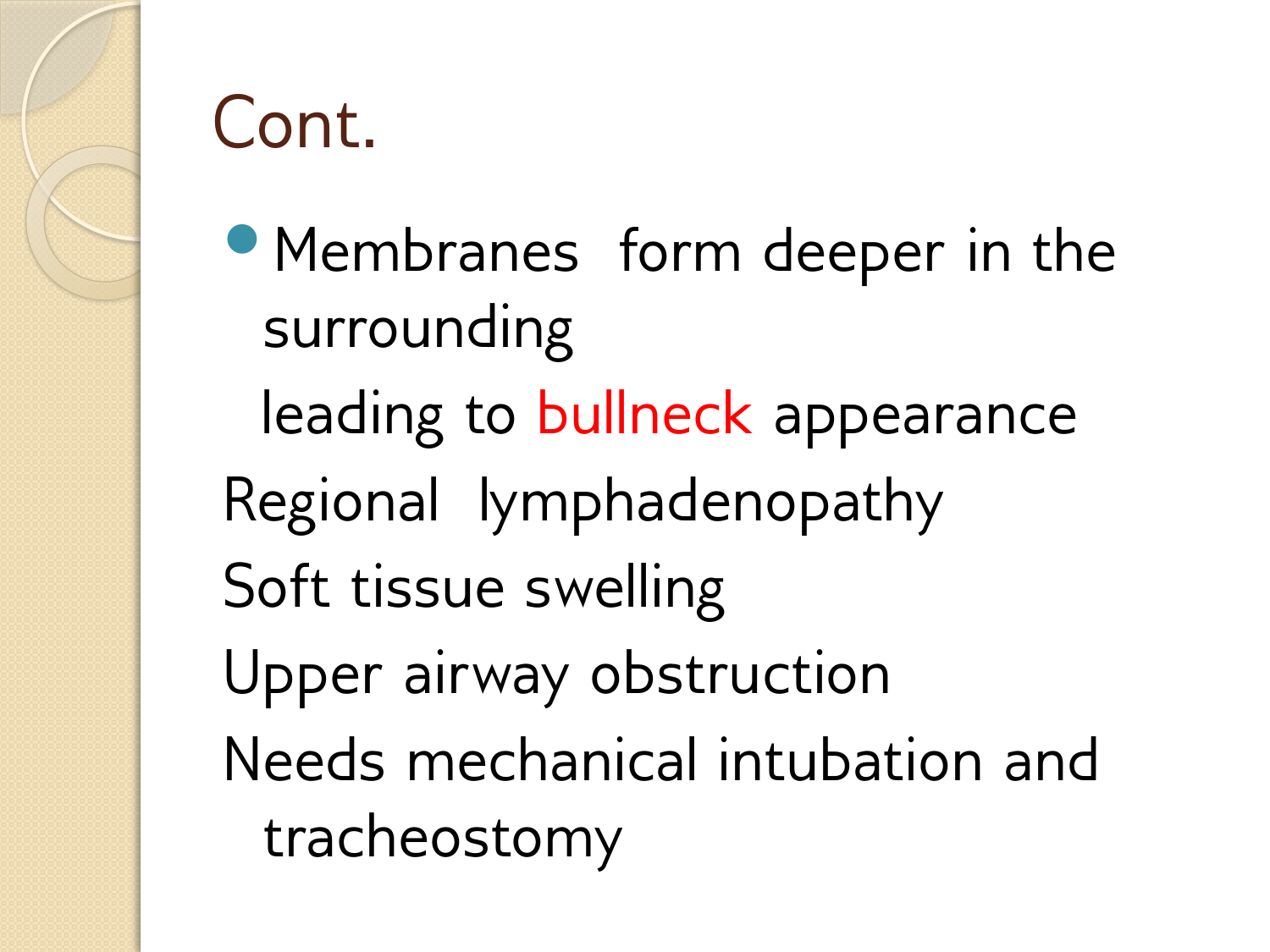

# Cont.
Membranes  form deeper in the surrounding
  leading to bullneck appearance
Regional  lymphadenopathy
Soft tissue swelling
Upper airway obstruction
Needs mechanical intubation and tracheostomy